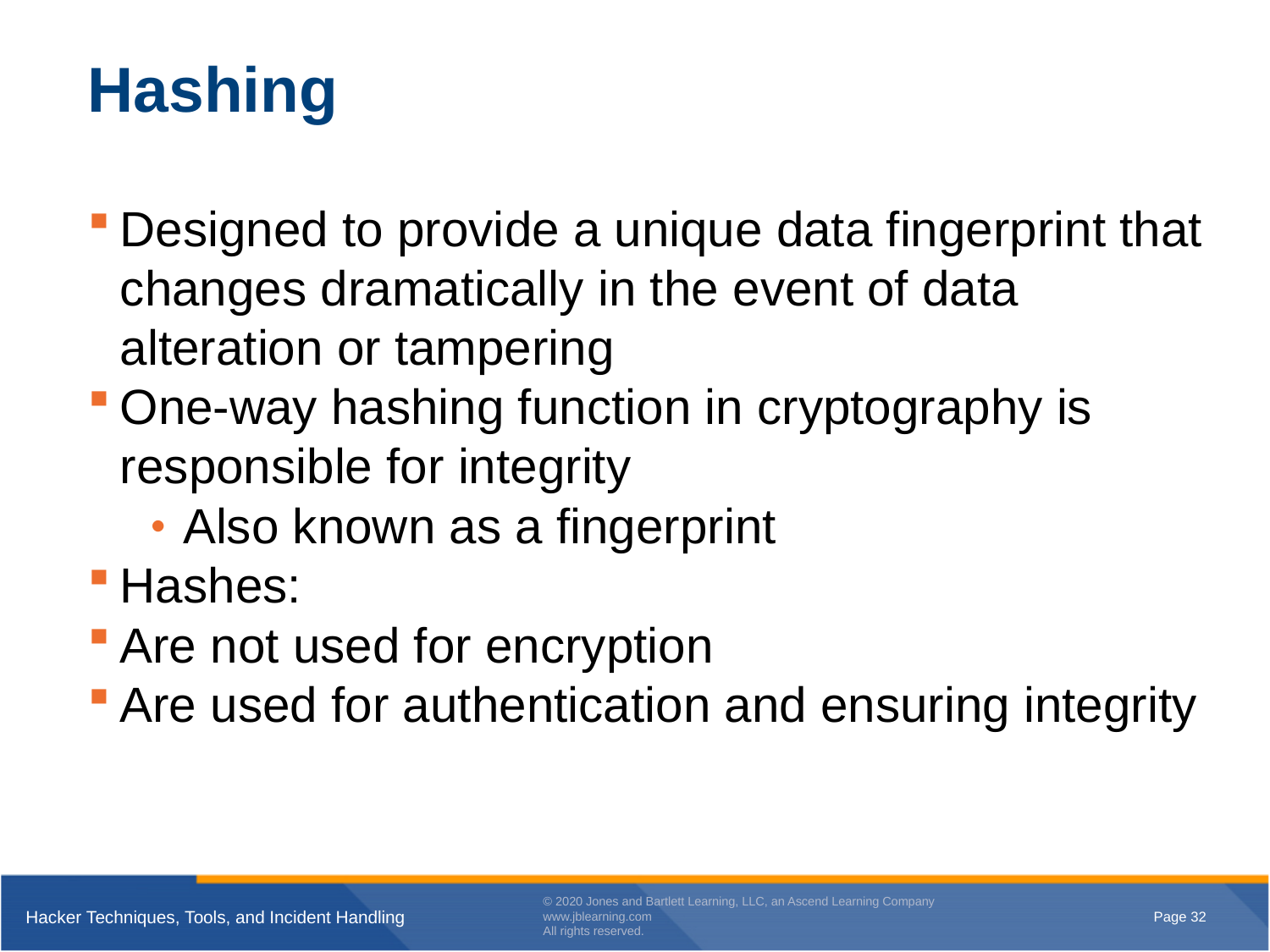

# Hashing
Designed to provide a unique data fingerprint that changes dramatically in the event of data alteration or tampering
One-way hashing function in cryptography is responsible for integrity
Also known as a fingerprint
Hashes:
Are not used for encryption
Are used for authentication and ensuring integrity